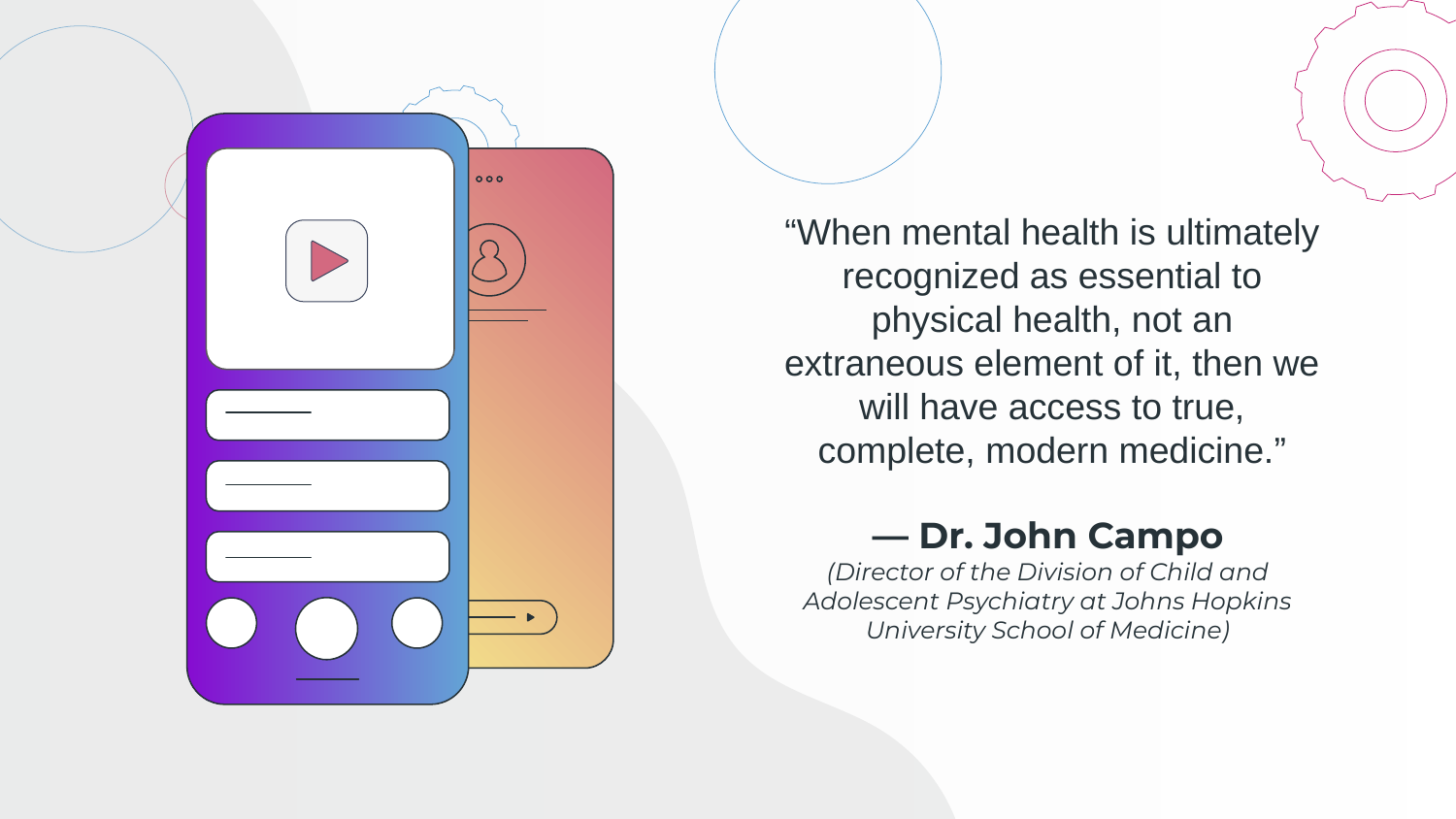

“When mental health is ultimately recognized as essential to physical health, not an extraneous element of it, then we will have access to true, complete, modern medicine.”
# — Dr. John Campo (Director of the Division of Child and Adolescent Psychiatry at Johns Hopkins University School of Medicine)